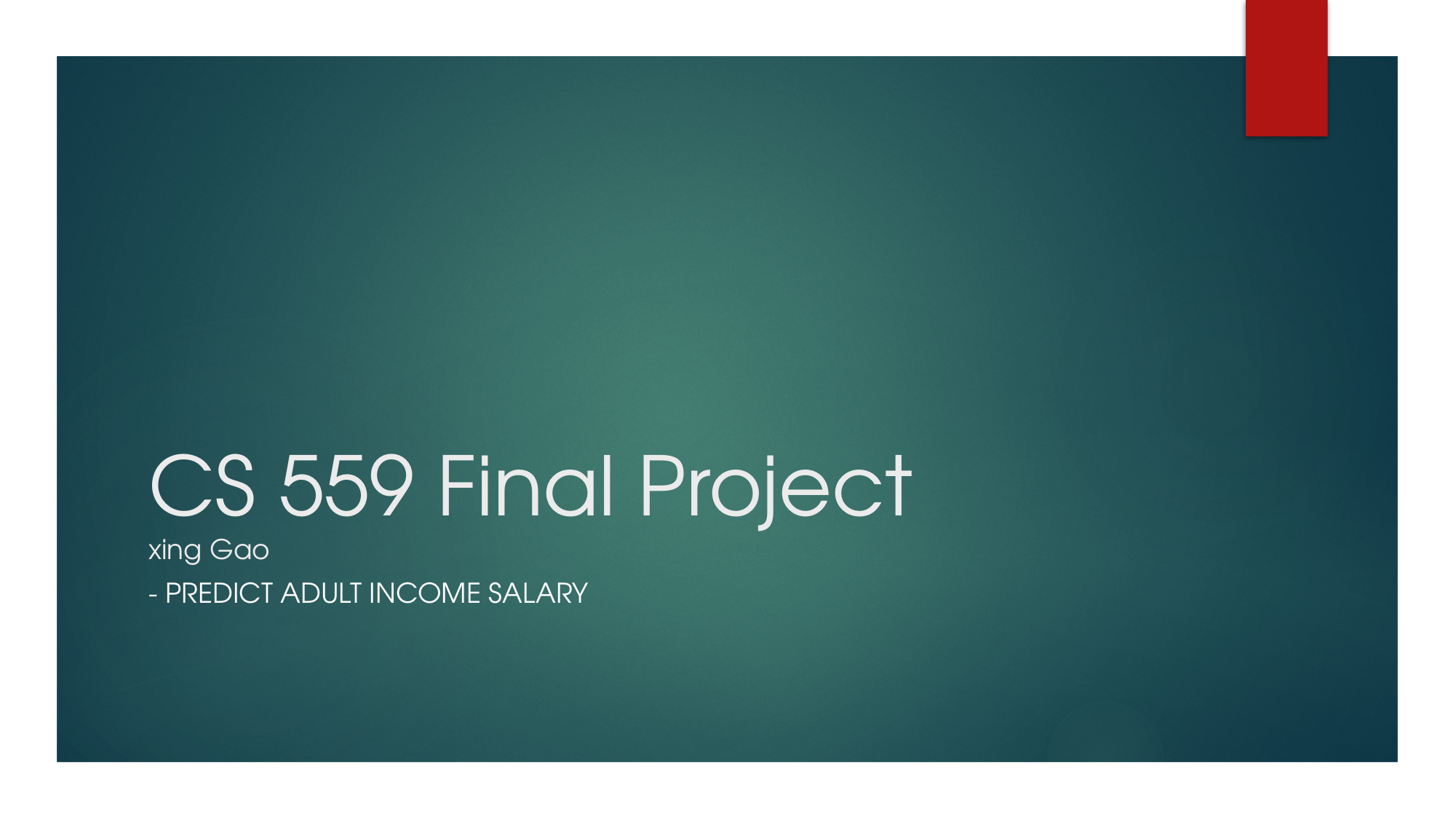

# CS 559 Final Project xing Gao
- Predict Adult Income Salary